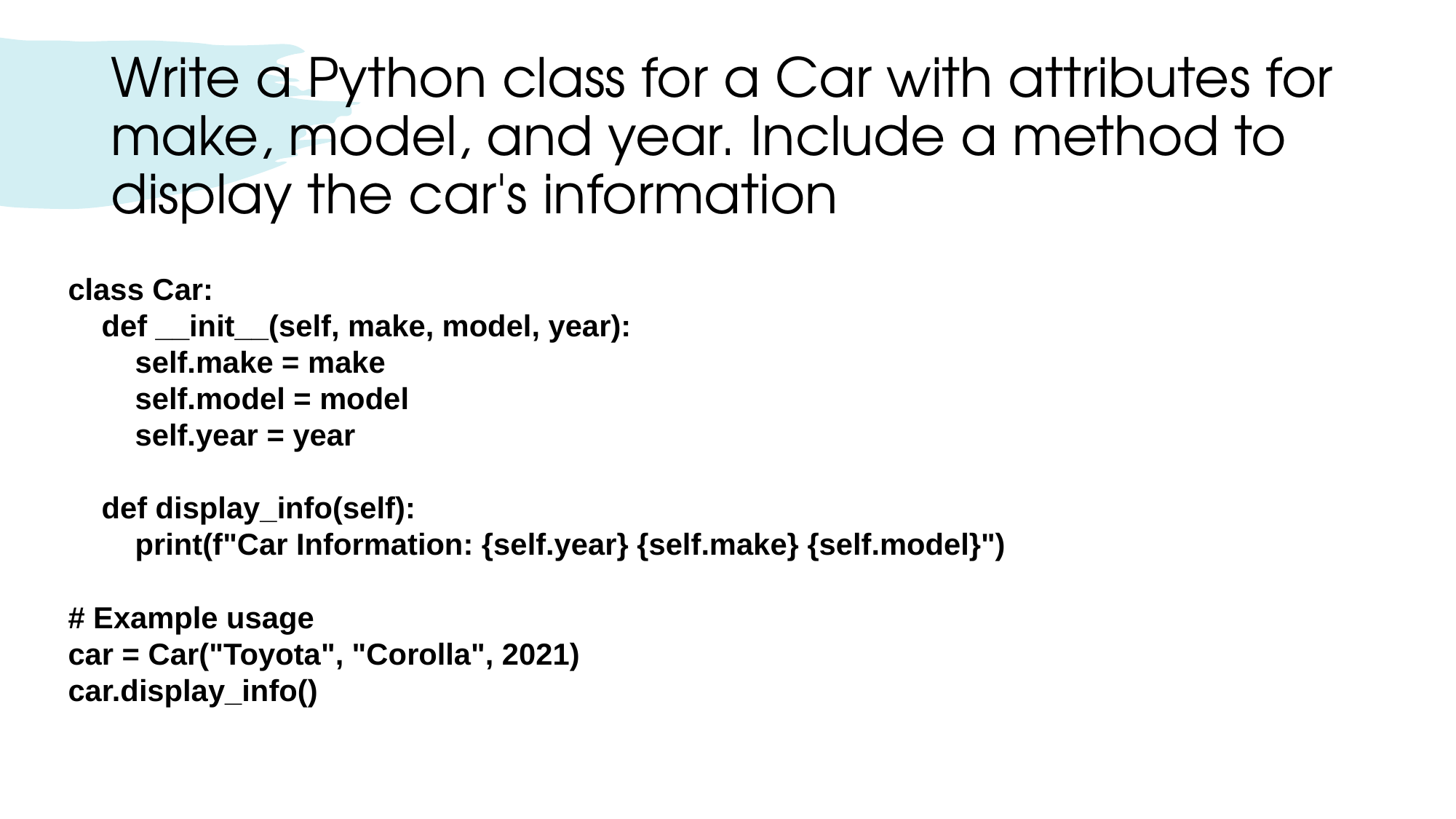

# Write a Python class for a Car with attributes for make, model, and year. Include a method to display the car's information
class Car:
    def __init__(self, make, model, year):
        self.make = make
        self.model = model
        self.year = year

    def display_info(self):
        print(f"Car Information: {self.year} {self.make} {self.model}")

# Example usage
car = Car("Toyota", "Corolla", 2021)
car.display_info()